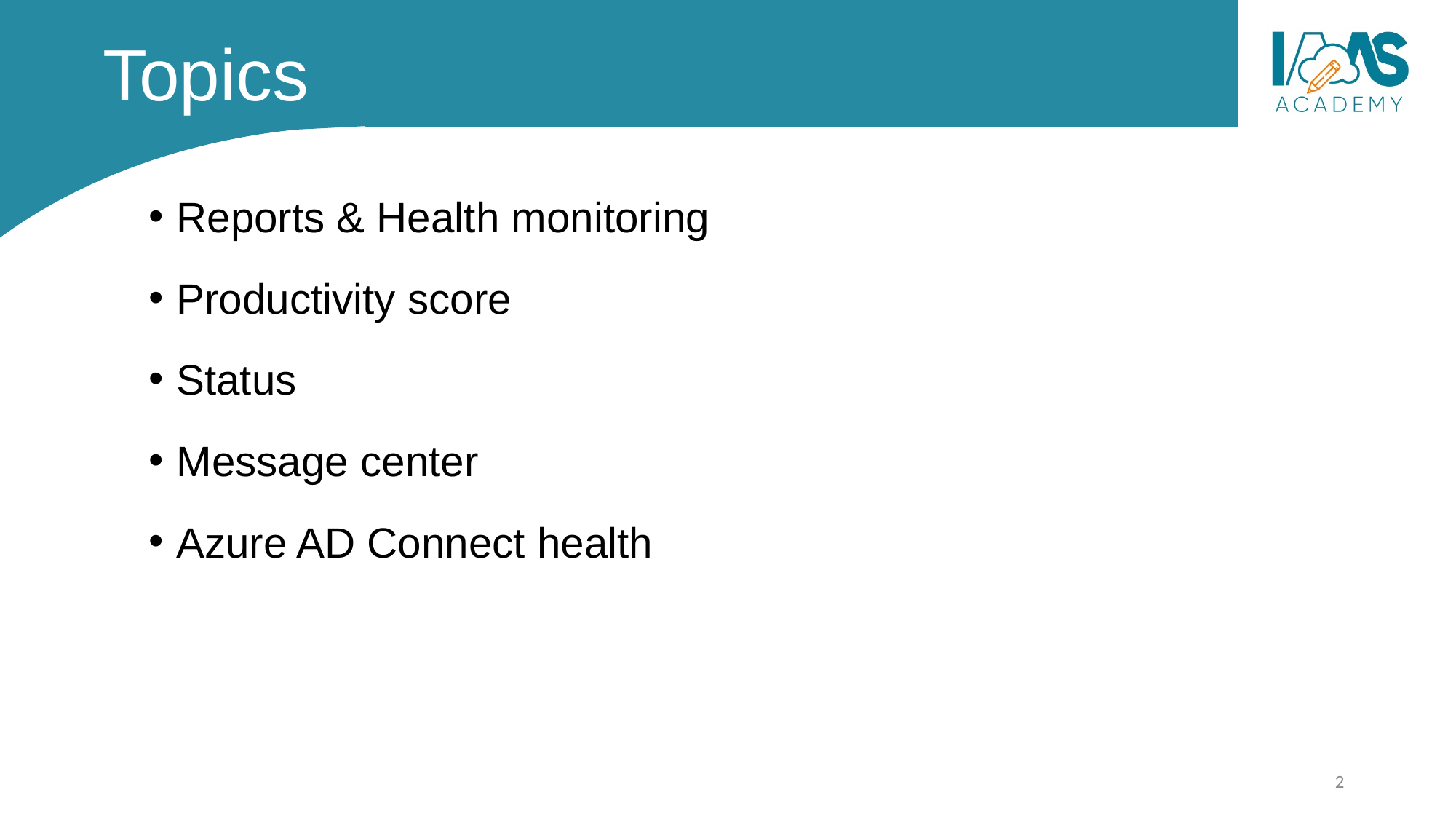

# Topics
Reports & Health monitoring
Productivity score
Status
Message center
Azure AD Connect health

2